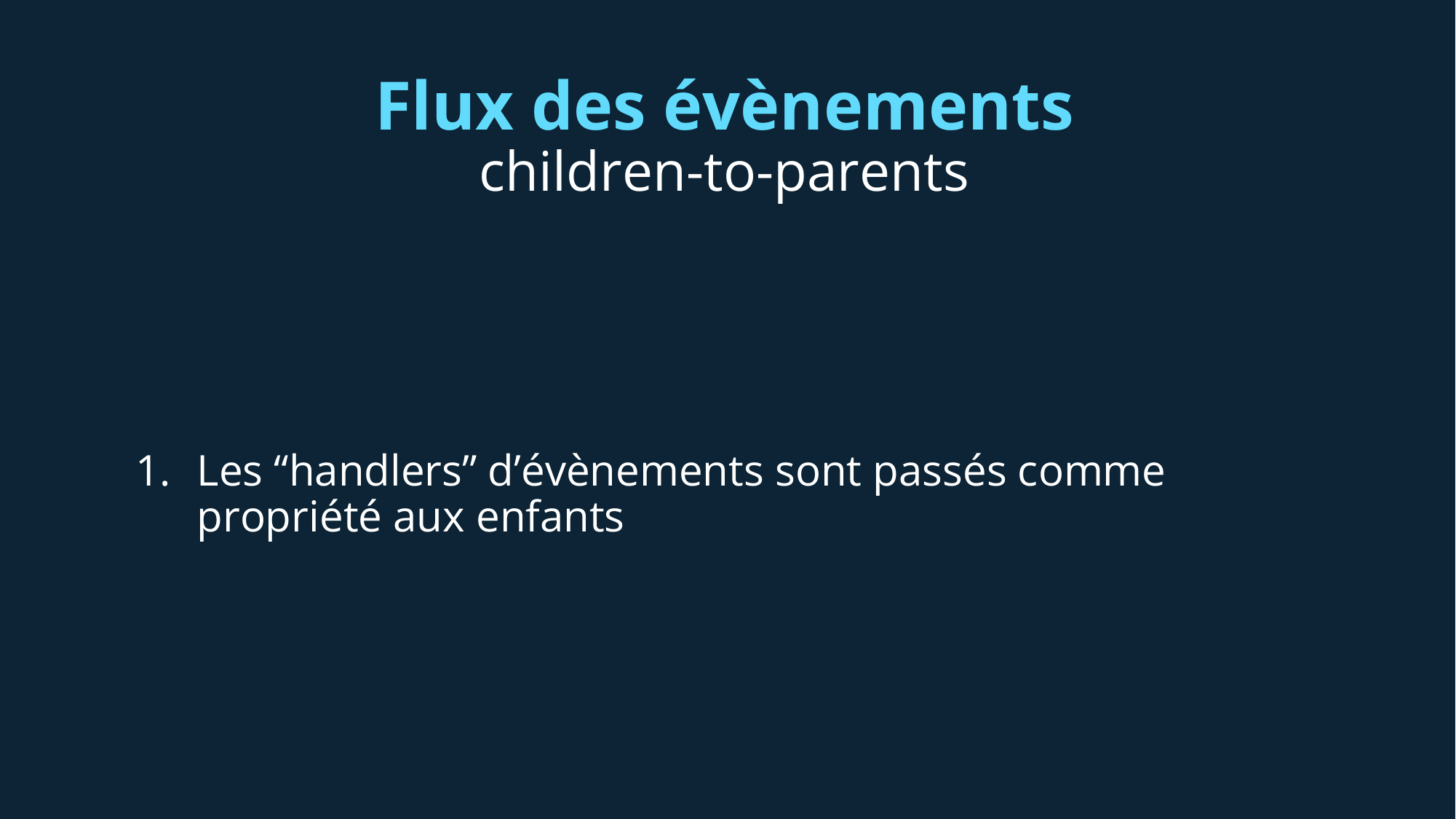

# Flux des évènements children-to-parents
Les “handlers” d’évènements sont passés comme propriété aux enfants